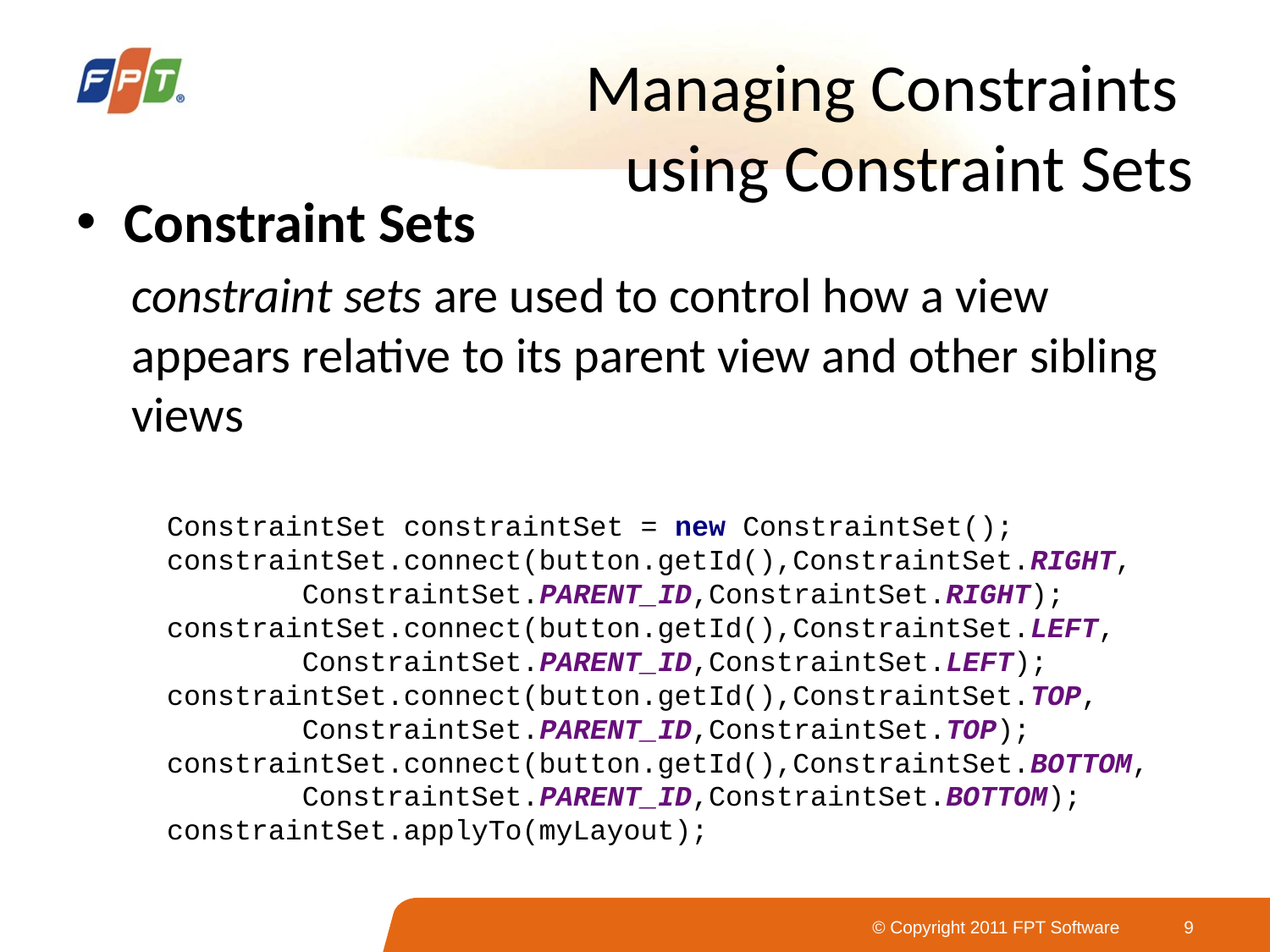

# Managing Constraints using Constraint Sets
Constraint Sets
constraint sets are used to control how a view appears relative to its parent view and other sibling views
ConstraintSet constraintSet = new ConstraintSet();
constraintSet.connect(button.getId(),ConstraintSet.RIGHT,
        ConstraintSet.PARENT_ID,ConstraintSet.RIGHT);
constraintSet.connect(button.getId(),ConstraintSet.LEFT,
        ConstraintSet.PARENT_ID,ConstraintSet.LEFT);
constraintSet.connect(button.getId(),ConstraintSet.TOP,
        ConstraintSet.PARENT_ID,ConstraintSet.TOP);
constraintSet.connect(button.getId(),ConstraintSet.BOTTOM,
        ConstraintSet.PARENT_ID,ConstraintSet.BOTTOM);
constraintSet.applyTo(myLayout);